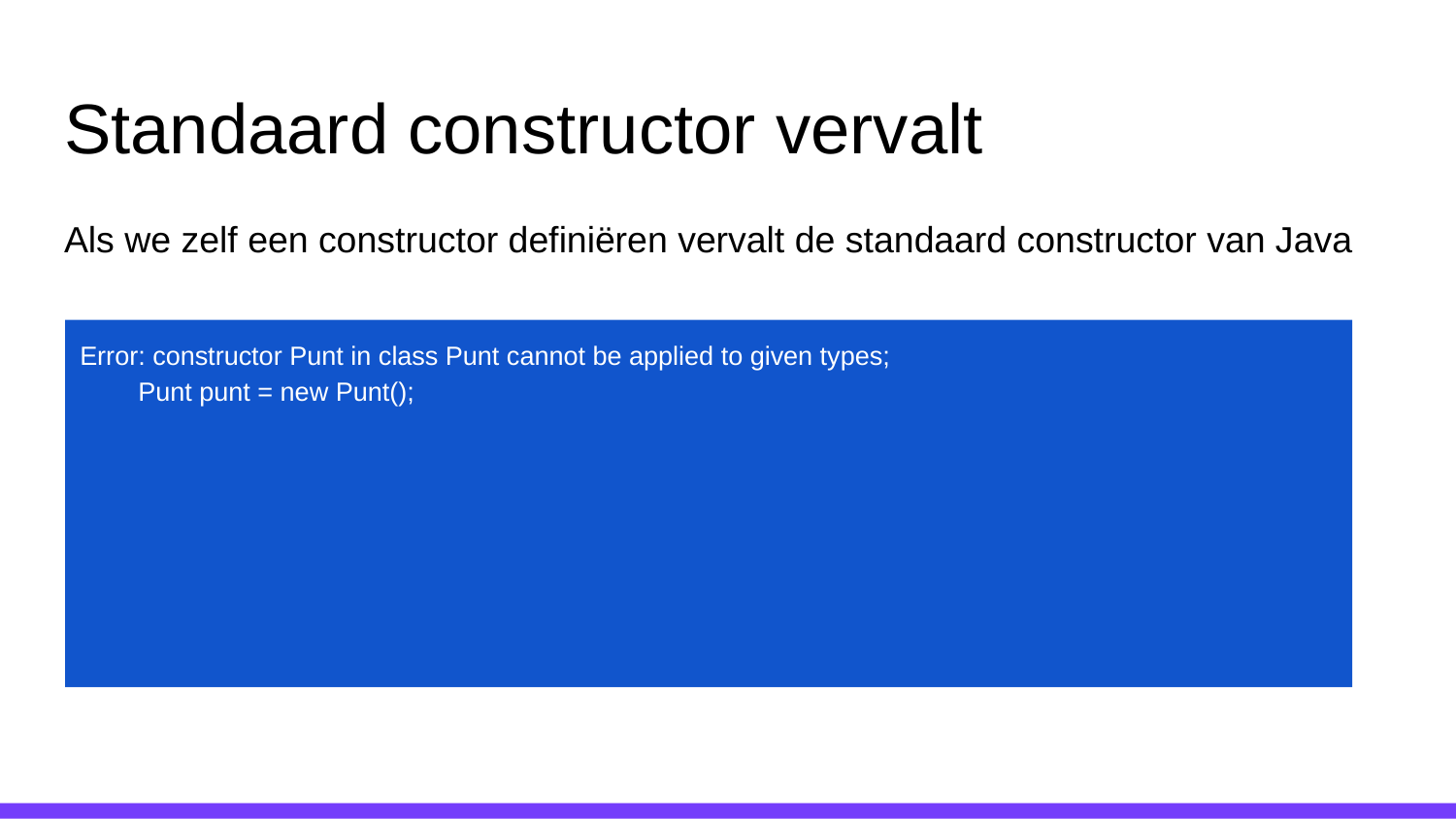

# Standaard constructor vervalt
Als we zelf een constructor definiëren vervalt de standaard constructor van Java
Error: constructor Punt in class Punt cannot be applied to given types;
        Punt punt = new Punt();